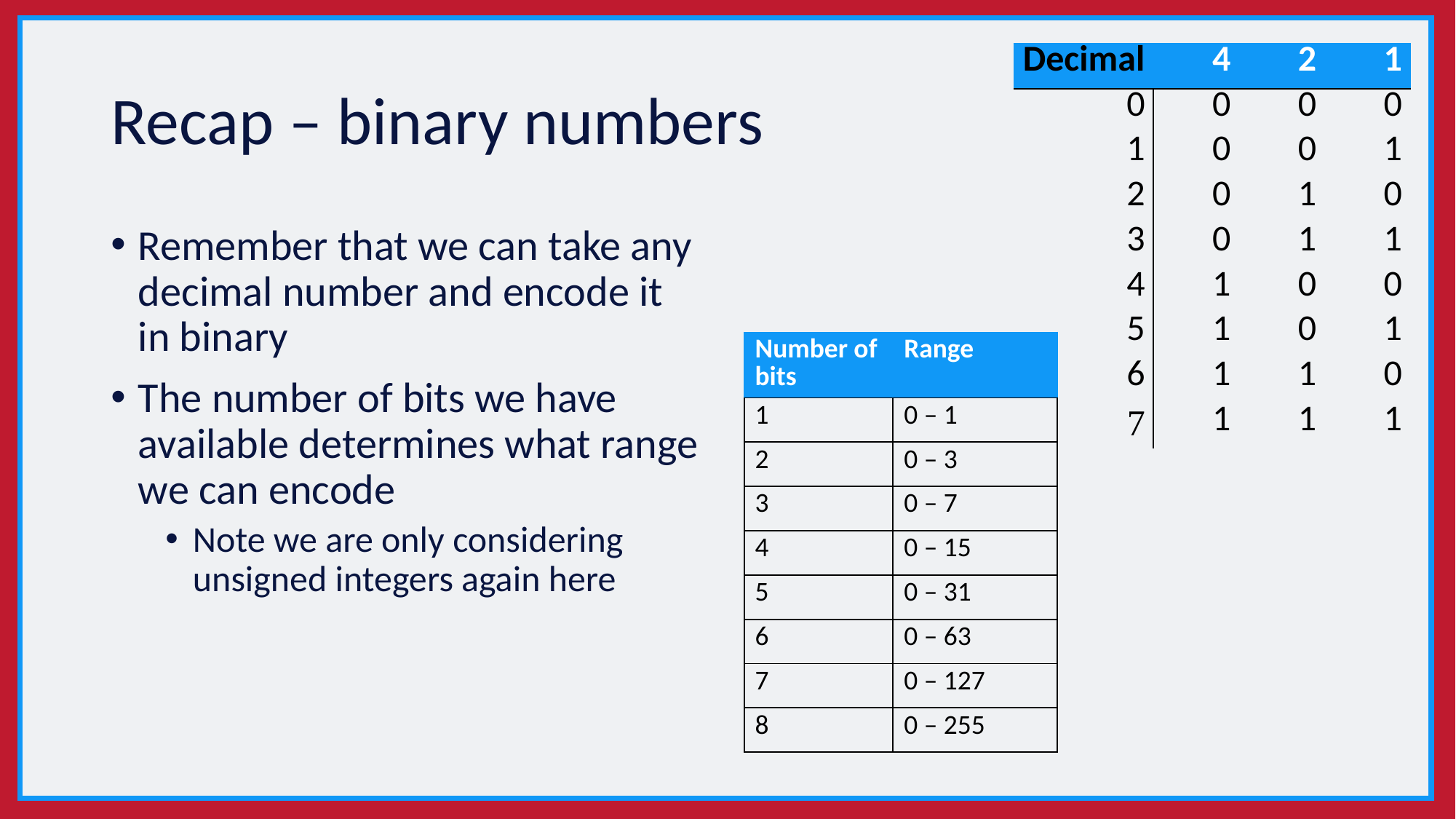

# Recap – binary numbers
| Decimal | 4 | 2 | 1 |
| --- | --- | --- | --- |
| 0 | 0 | 0 | 0 |
| 1 | 0 | 0 | 1 |
| 2 | 0 | 1 | 0 |
| 3 | 0 | 1 | 1 |
| 4 | 1 | 0 | 0 |
| 5 | 1 | 0 | 1 |
| 6 | 1 | 1 | 0 |
| 7 | 1 | 1 | 1 |
Remember that we can take any decimal number and encode it in binary
The number of bits we have available determines what range we can encode
Note we are only considering unsigned integers again here

| Number of bits | Range |
| --- | --- |
| 1 | 0 – 1 |
| 2 | 0 – 3 |
| 3 | 0 – 7 |
| 4 | 0 – 15 |
| 5 | 0 – 31 |
| 6 | 0 – 63 |
| 7 | 0 – 127 |
| 8 | 0 – 255 |